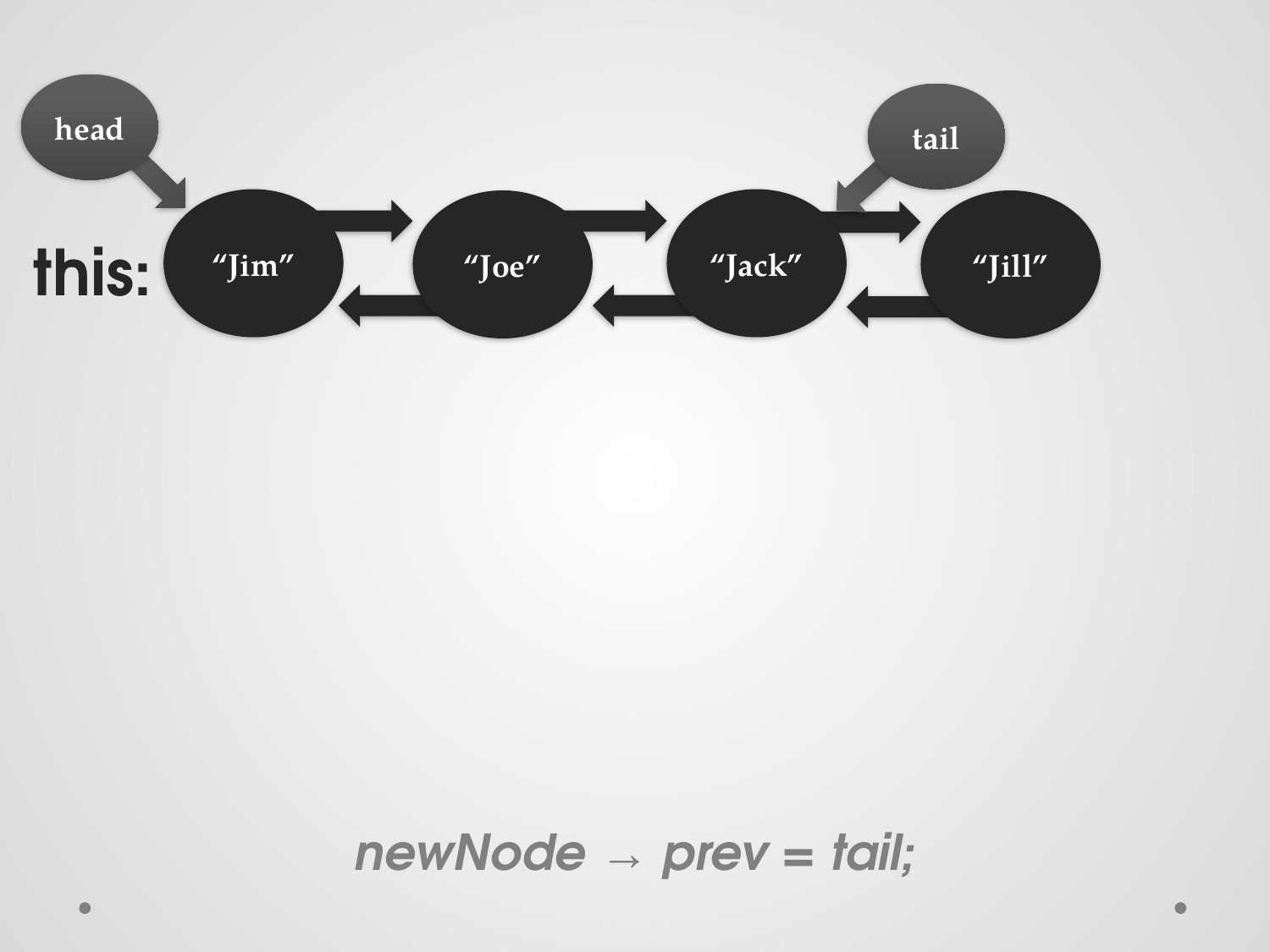

head
tail

“Jim”
“Jack”
“Joe”
“Jill”

this:

newNode → prev = tail;